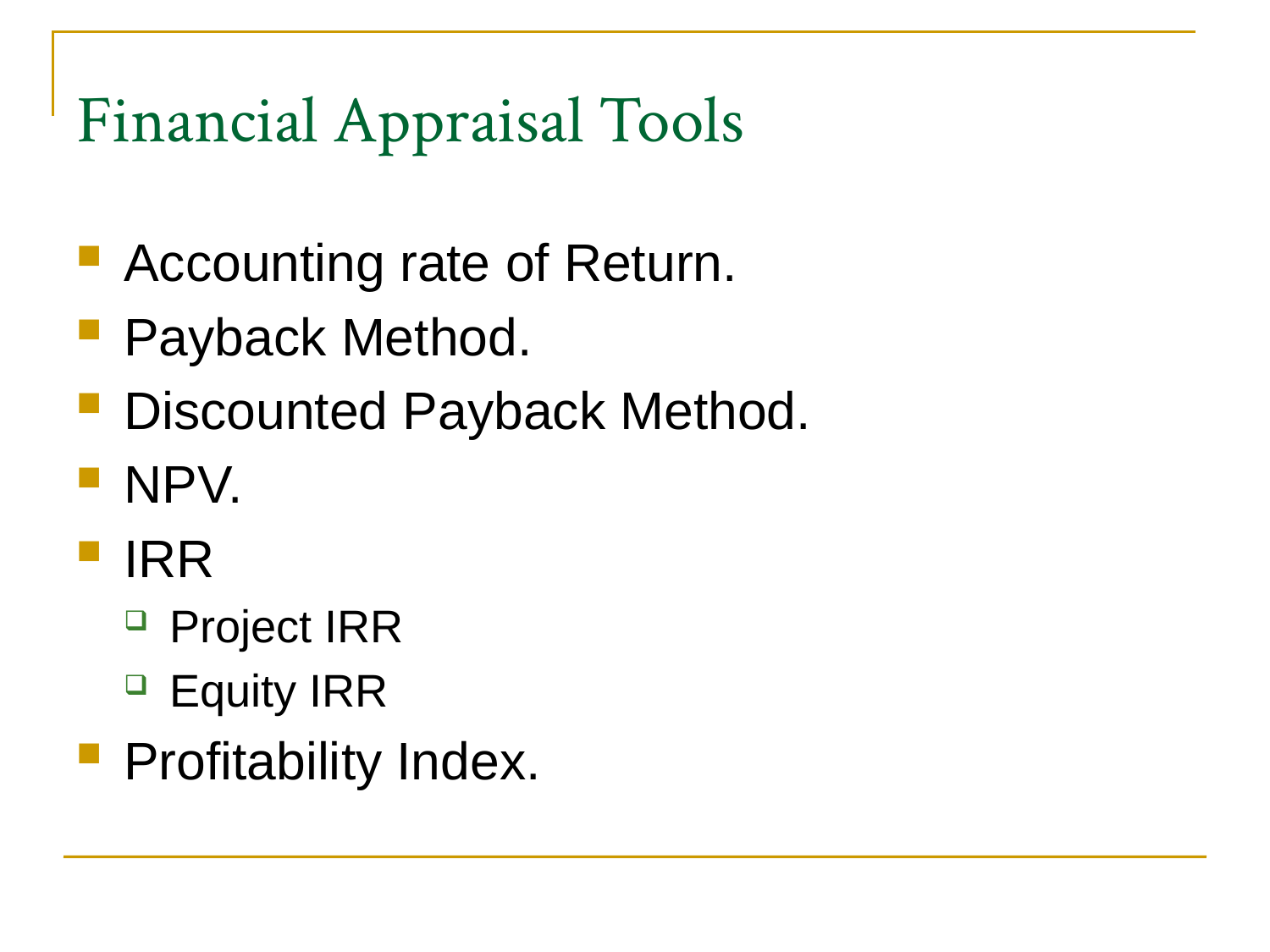

# Financial Appraisal Tools
Accounting rate of Return.
Payback Method.
Discounted Payback Method.
NPV.
IRR
Project IRR
Equity IRR
Profitability Index.